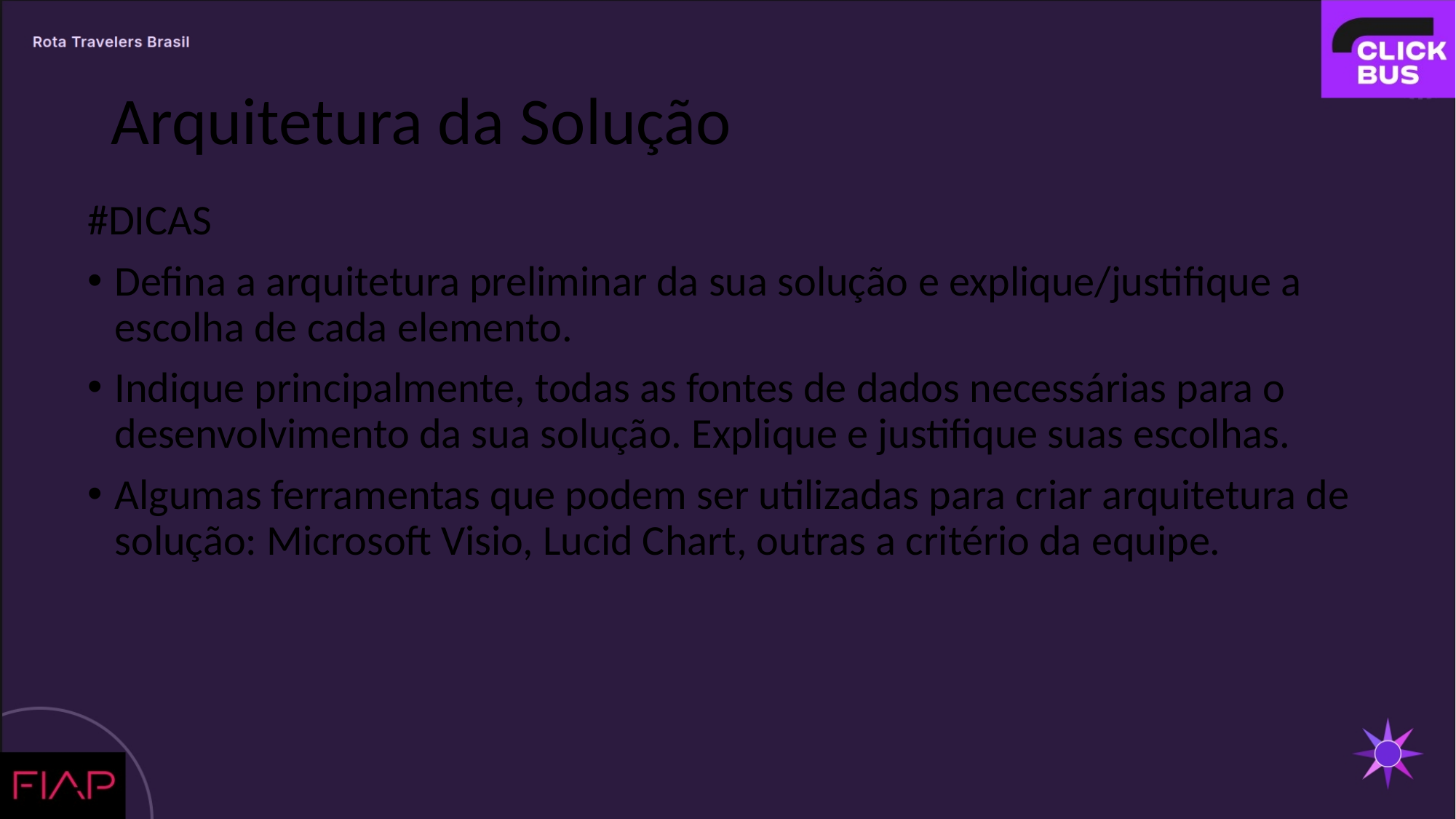

# Arquitetura da Solução
#DICAS
Defina a arquitetura preliminar da sua solução e explique/justifique a escolha de cada elemento.
Indique principalmente, todas as fontes de dados necessárias para o desenvolvimento da sua solução. Explique e justifique suas escolhas.
Algumas ferramentas que podem ser utilizadas para criar arquitetura de solução: Microsoft Visio, Lucid Chart, outras a critério da equipe.